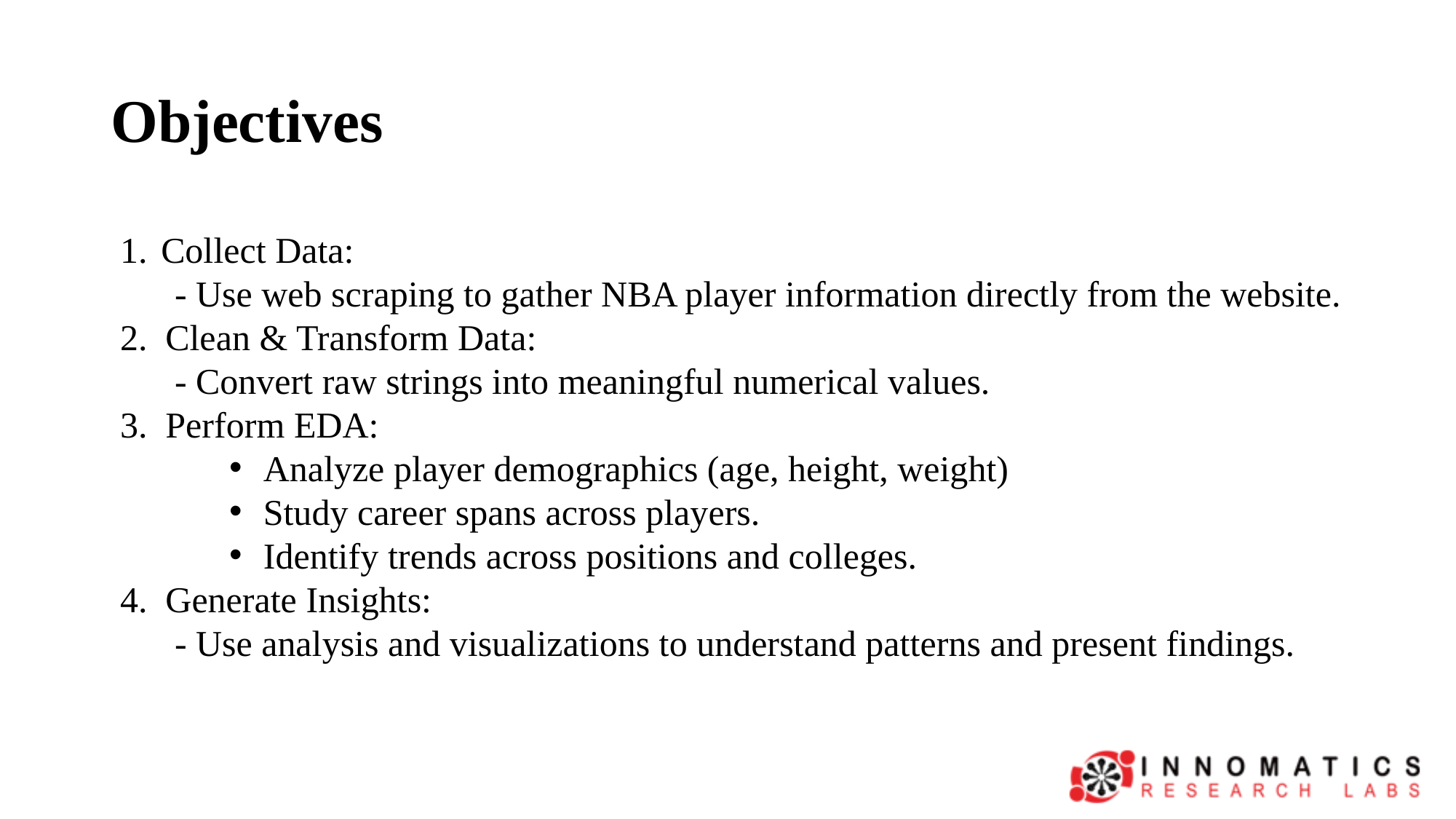

# Objectives
Collect Data:
- Use web scraping to gather NBA player information directly from the website.
2.  Clean & Transform Data:
- Convert raw strings into meaningful numerical values.
3.  Perform EDA:
Analyze player demographics (age, height, weight)
Study career spans across players.
Identify trends across positions and colleges.
4.  Generate Insights:
- Use analysis and visualizations to understand patterns and present findings.